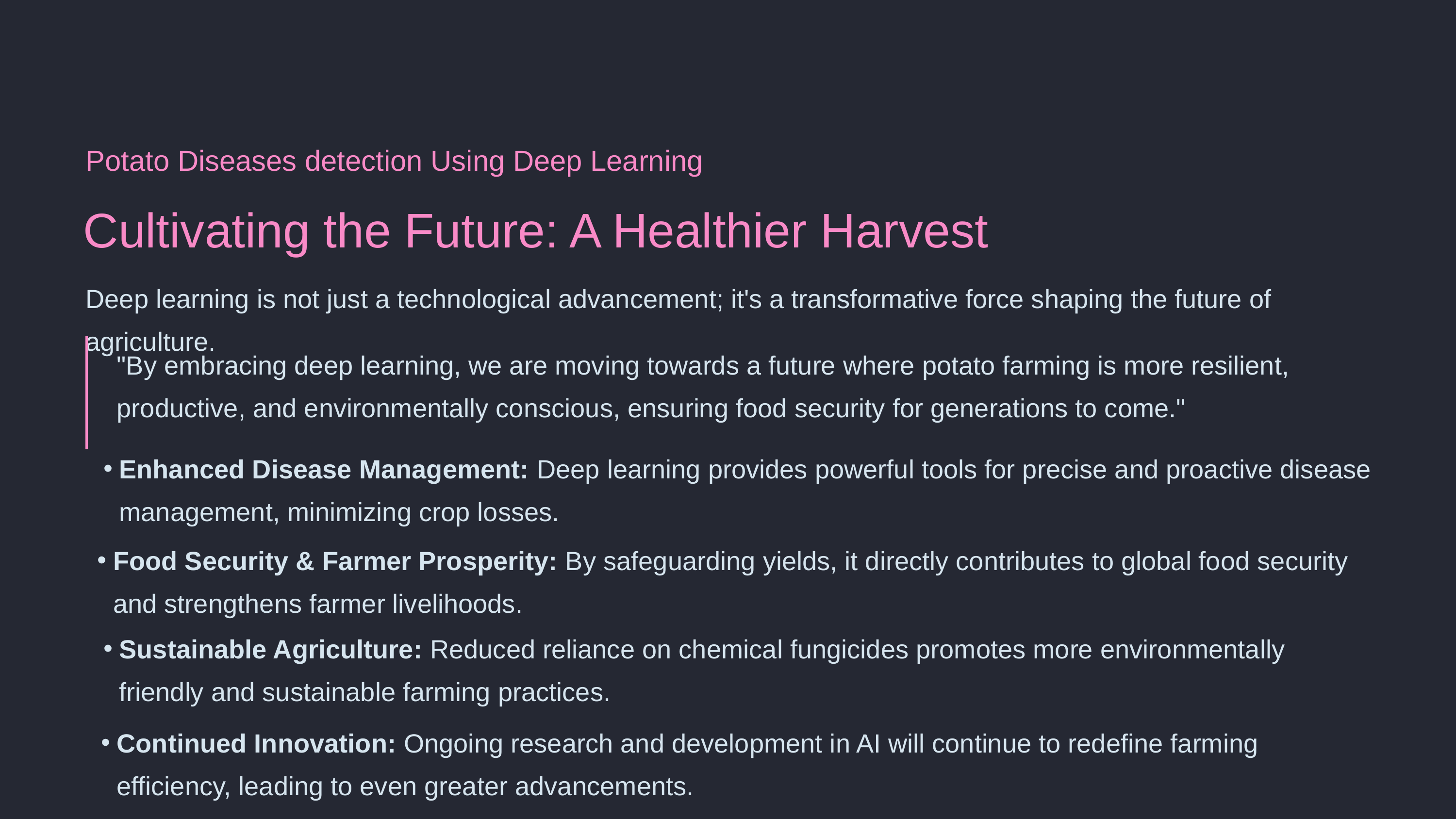

Potato Diseases detection Using Deep Learning
Cultivating the Future: A Healthier Harvest
Deep learning is not just a technological advancement; it's a transformative force shaping the future of agriculture.

"By embracing deep learning, we are moving towards a future where potato farming is more resilient, productive, and environmentally conscious, ensuring food security for generations to come."
Enhanced Disease Management: Deep learning provides powerful tools for precise and proactive disease management, minimizing crop losses.
Food Security & Farmer Prosperity: By safeguarding yields, it directly contributes to global food security and strengthens farmer livelihoods.
Sustainable Agriculture: Reduced reliance on chemical fungicides promotes more environmentally friendly and sustainable farming practices.
Continued Innovation: Ongoing research and development in AI will continue to redefine farming efficiency, leading to even greater advancements.